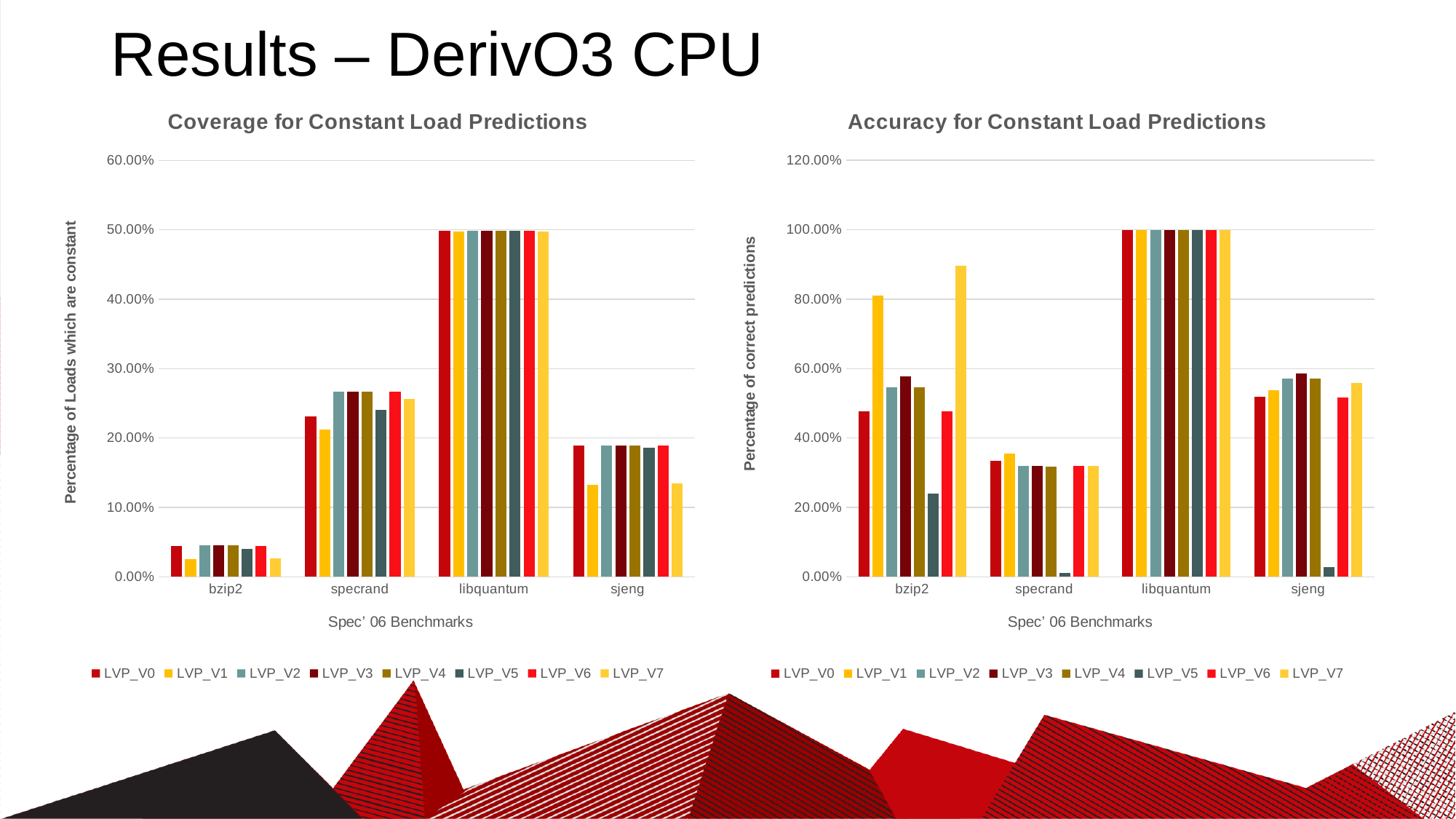

# Results – DerivO3 CPU

### Chart: Accuracy for Constant Load Predictions

| Category | LVP_V0 | LVP_V1 | LVP_V2 | LVP_V3 | LVP_V4 | LVP_V5 | LVP_V6 | LVP_V7 |
|---|---|---|---|---|---|---|---|---|
| bzip2 | 0.4767545738931334 | 0.8102311154644465 | 0.5470074626865672 | 0.578075401556838 | 0.5456718635013662 | 0.24066770779005917 | 0.477641967823174 | 0.8954560899929358 |
| specrand | 0.3339294514430037 | 0.35631318970047293 | 0.31870755615134644 | 0.318725704086507 | 0.31835145410885807 | 0.01190753062591674 | 0.31870725387737137 | 0.32008482704457153 |
| libquantum | 0.9999232754577173 | 0.9999960443413511 | 0.9999375127050908 | 0.9999375127050908 | 0.9999375127050908 | 0.9999137831480066 | 0.9999232754577173 | 0.9999992089408668 |
| sjeng | 0.5180250533898575 | 0.5380526148393839 | 0.5710821847881572 | 0.5866394305958954 | 0.5703847871865229 | 0.02901705930138099 | 0.5163357026742741 | 0.5592991913746631 |

### Chart: Coverage for Constant Load Predictions

| Category | LVP_V0 | LVP_V1 | LVP_V2 | LVP_V3 | LVP_V4 | LVP_V5 | LVP_V6 | LVP_V7 |
|---|---|---|---|---|---|---|---|---|
| bzip2 | 0.04387050822394658 | 0.02512933403763138 | 0.04515457162933283 | 0.04577100440458414 | 0.04513319845512736 | 0.03980318516663066 | 0.04390617866672449 | 0.026215393438582812 |
| specrand | 0.23143342756010576 | 0.21195322638921252 | 0.26720916711404763 | 0.26720852406269635 | 0.26717052213820175 | 0.24040428205919842 | 0.2672087215894535 | 0.25638993523249987 |
| libquantum | 0.4980552702707494 | 0.4979561928774031 | 0.4980534951993306 | 0.4980534951993306 | 0.4980534951993306 | 0.4980511361084651 | 0.4980552702707494 | 0.49800149858060305 |
| sjeng | 0.189274466981189 | 0.13278110935482704 | 0.18910064976199525 | 0.1890222198089929 | 0.1890885836153795 | 0.18566671090893735 | 0.189274466981189 | 0.13429540161926712 |